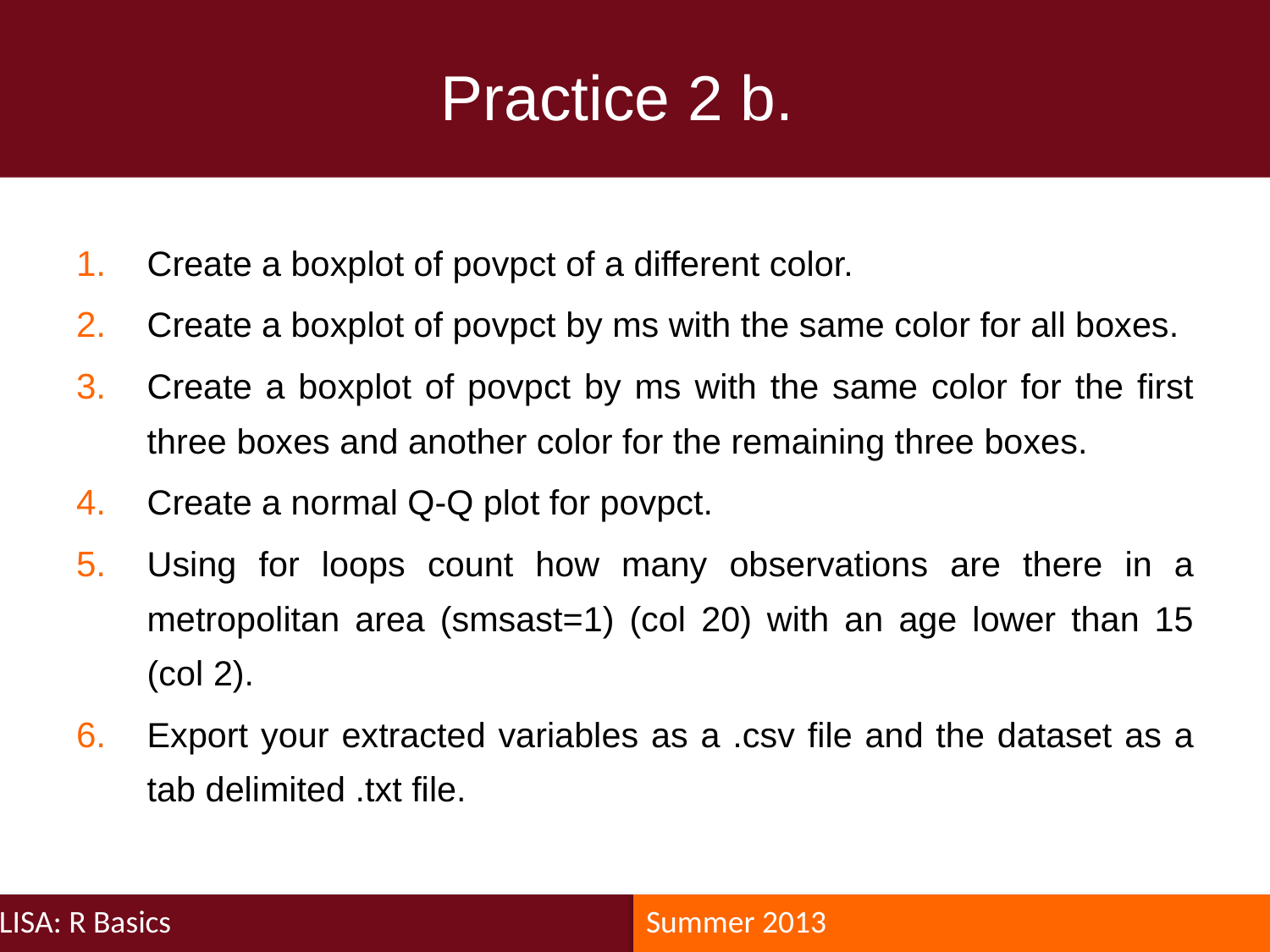

Practice 2 b.

Create a boxplot of povpct of a different color.
Create a boxplot of povpct by ms with the same color for all boxes.
Create a boxplot of povpct by ms with the same color for the first three boxes and another color for the remaining three boxes.
Create a normal Q-Q plot for povpct.
Using for loops count how many observations are there in a metropolitan area (smsast=1) (col 20) with an age lower than 15 (col 2).
Export your extracted variables as a .csv file and the dataset as a tab delimited .txt file.

LISA: R Basics
Summer 2013